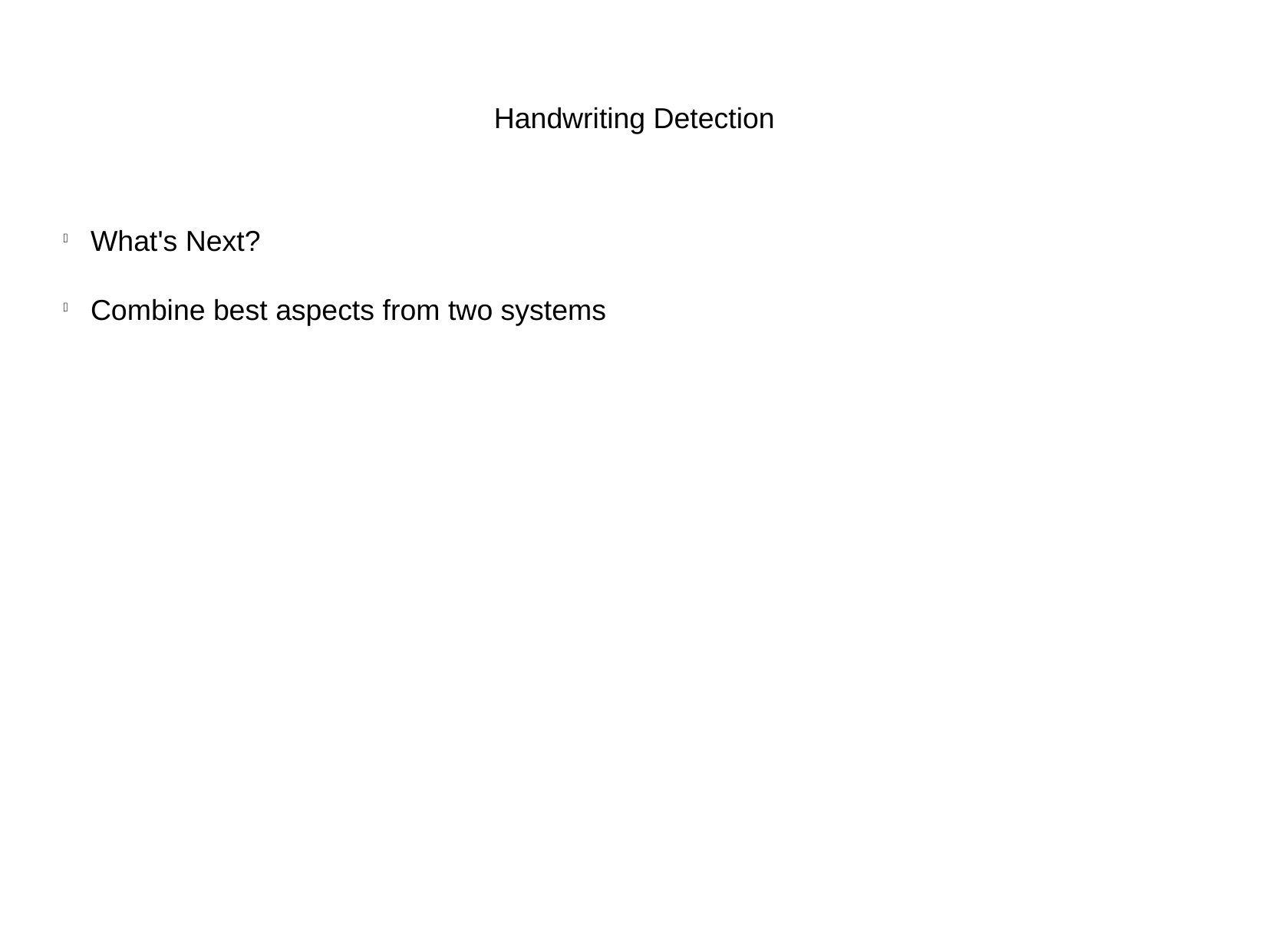

Handwriting Detection
What's Next?

Combine best aspects from two systems